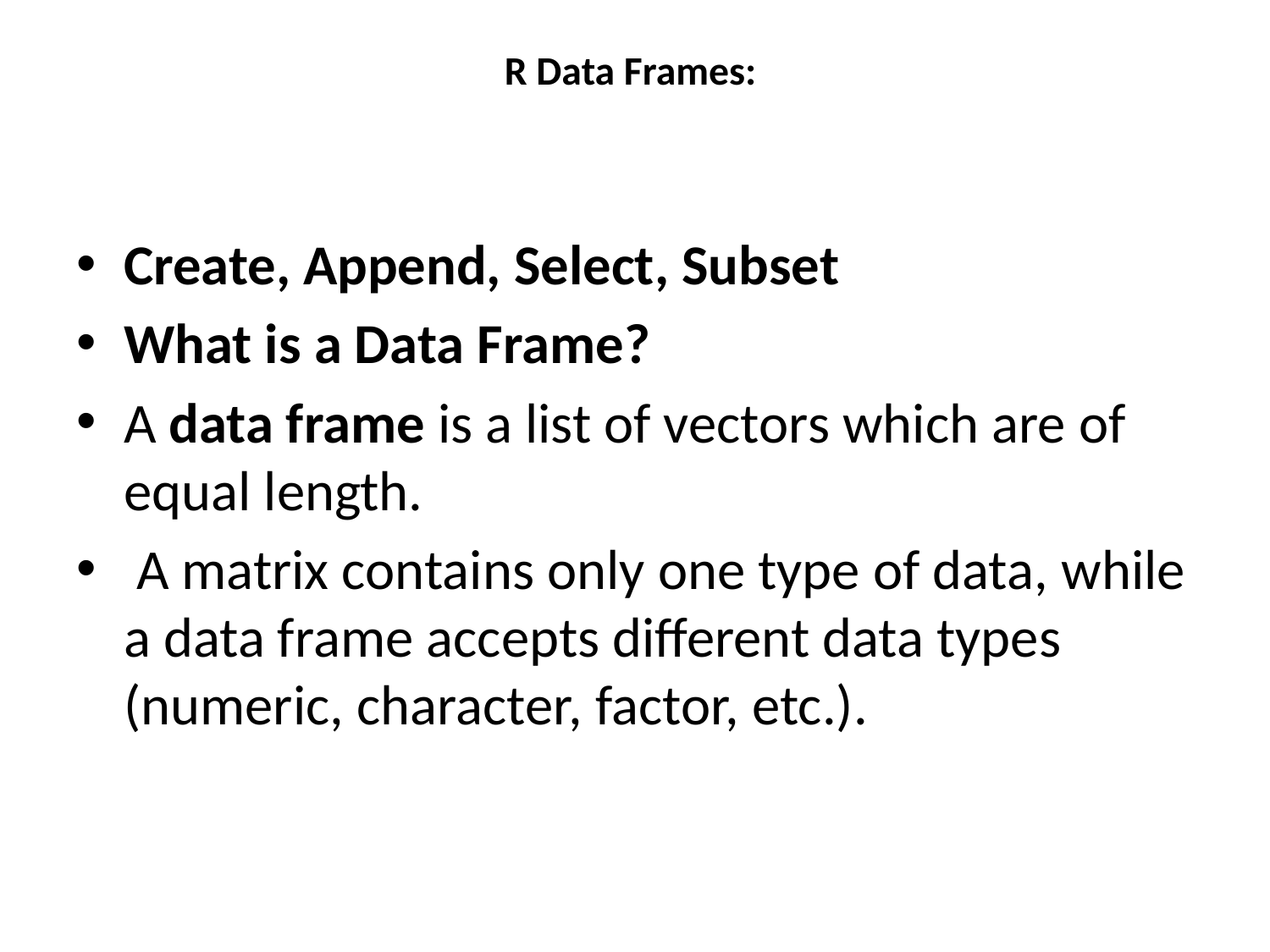

# R Data Frames:
Create, Append, Select, Subset
What is a Data Frame?
A data frame is a list of vectors which are of equal length.
 A matrix contains only one type of data, while a data frame accepts different data types (numeric, character, factor, etc.).